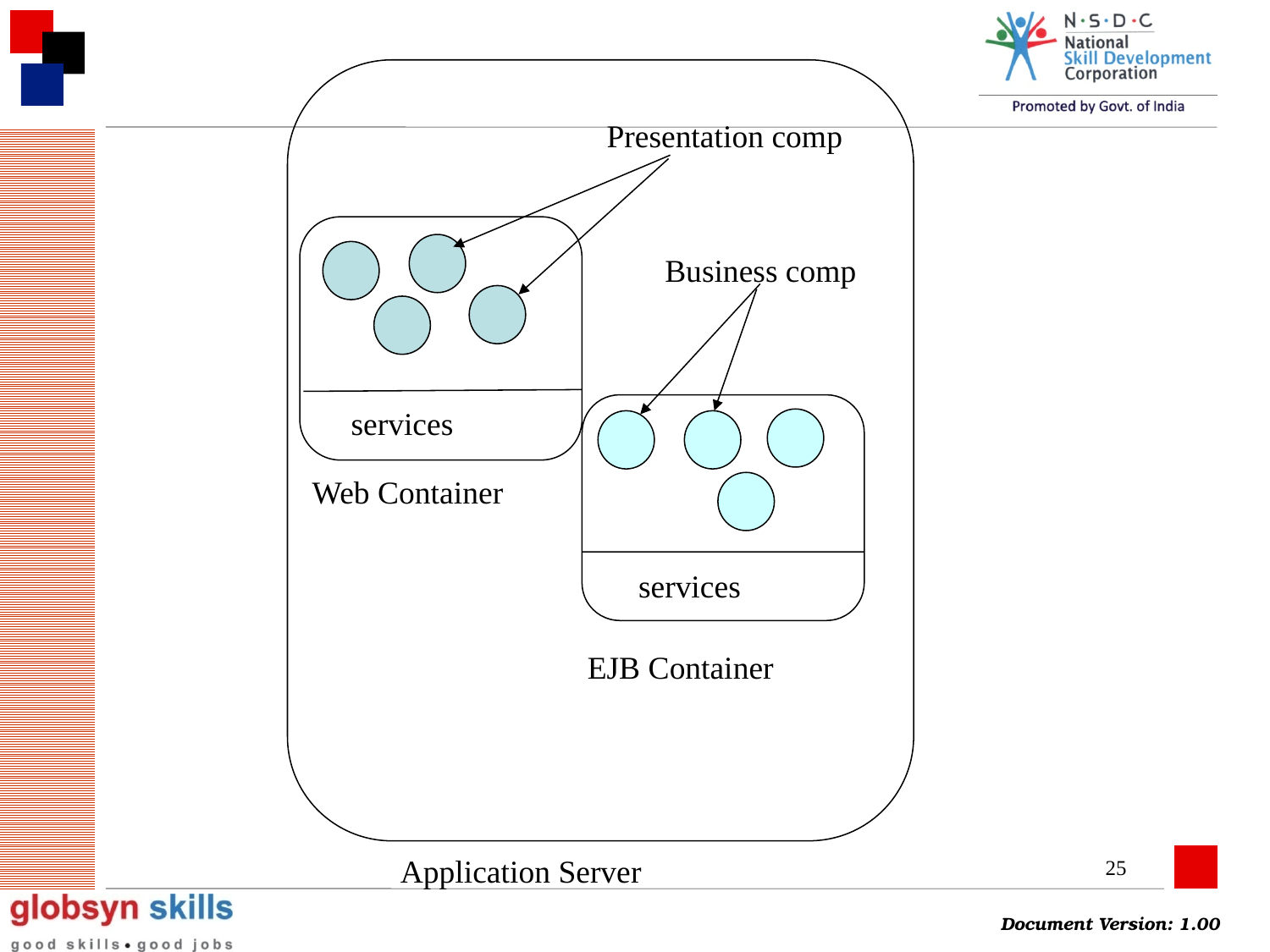

Presentation comp

Business comp

services

Web Container

services
EJB Container
Application Server